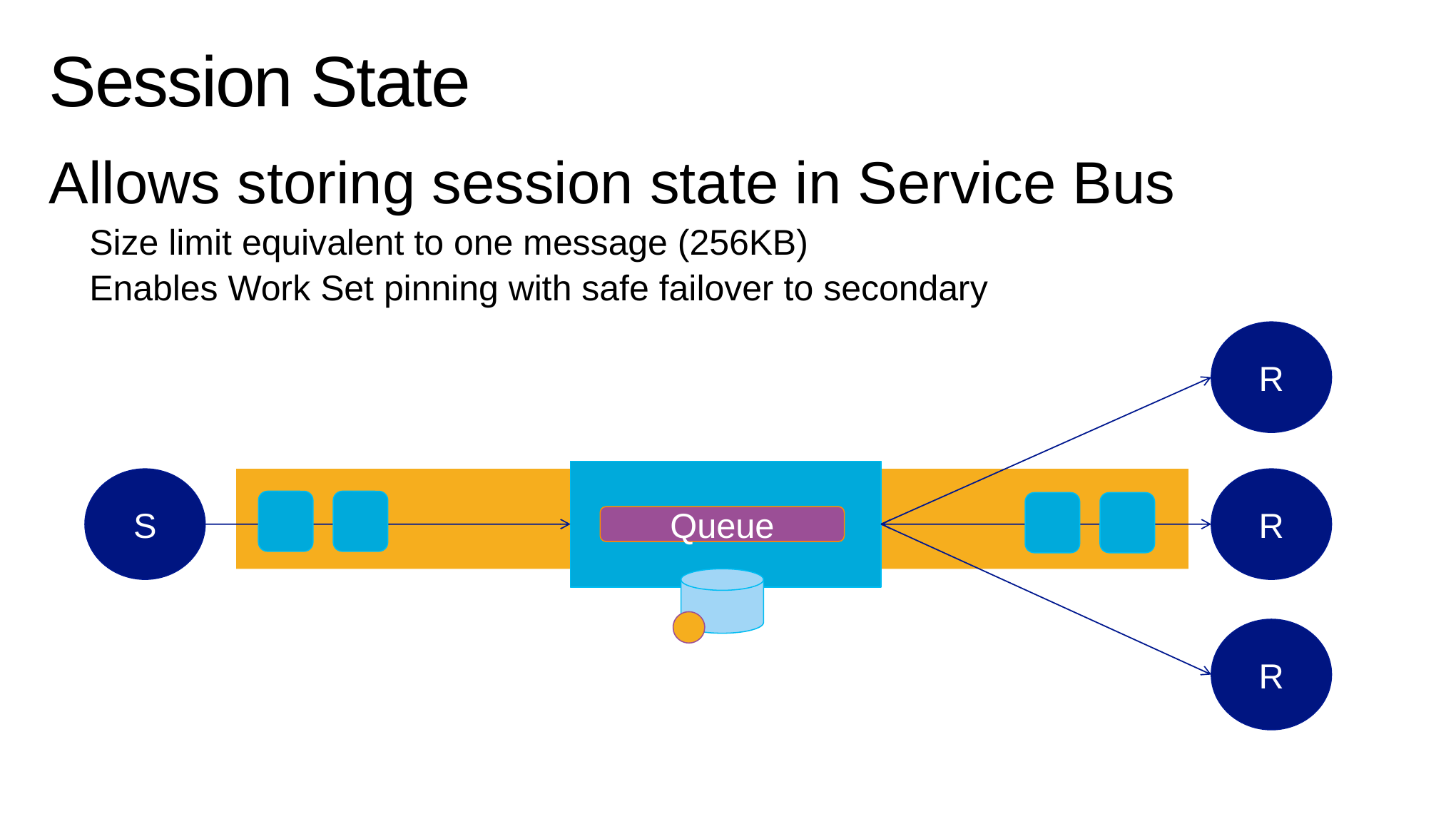

# Session State
Allows storing session state in Service Bus
Size limit equivalent to one message (256KB)
Enables Work Set pinning with safe failover to secondary
R

R
S

Queue

R